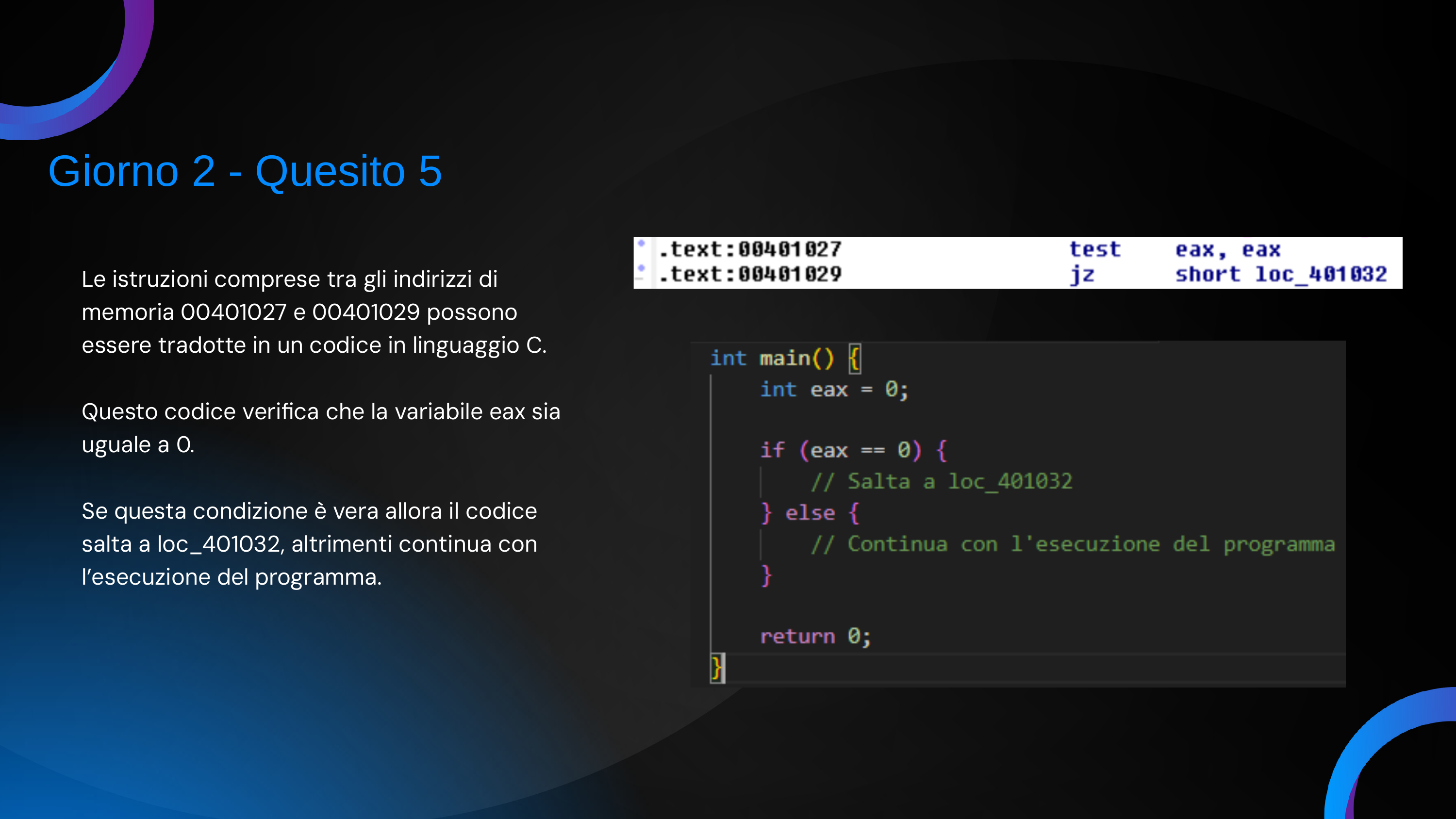

Giorno 2 - Quesito 5

Le istruzioni comprese tra gli indirizzi di memoria 00401027 e 00401029 possono essere tradotte in un codice in linguaggio C.

Questo codice verifica che la variabile eax sia uguale a 0.

Se questa condizione è vera allora il codice salta a loc_401032, altrimenti continua con l’esecuzione del programma.